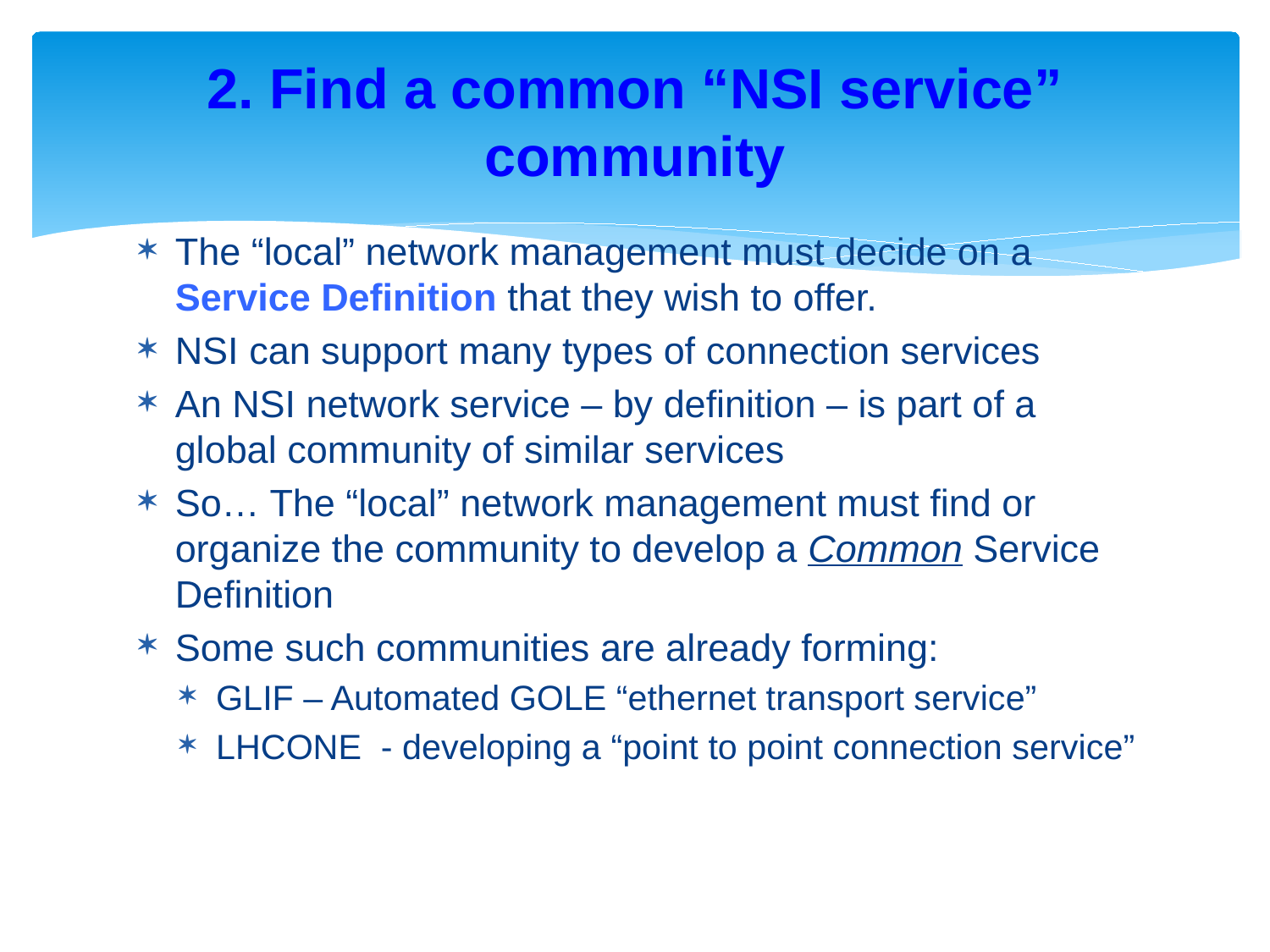

# 2. Find a common “NSI service” community
The “local” network management must decide on a Service Definition that they wish to offer.
NSI can support many types of connection services
An NSI network service – by definition – is part of a global community of similar services
So… The “local” network management must find or organize the community to develop a Common Service Definition
Some such communities are already forming:
GLIF – Automated GOLE “ethernet transport service”
LHCONE  - developing a “point to point connection service”